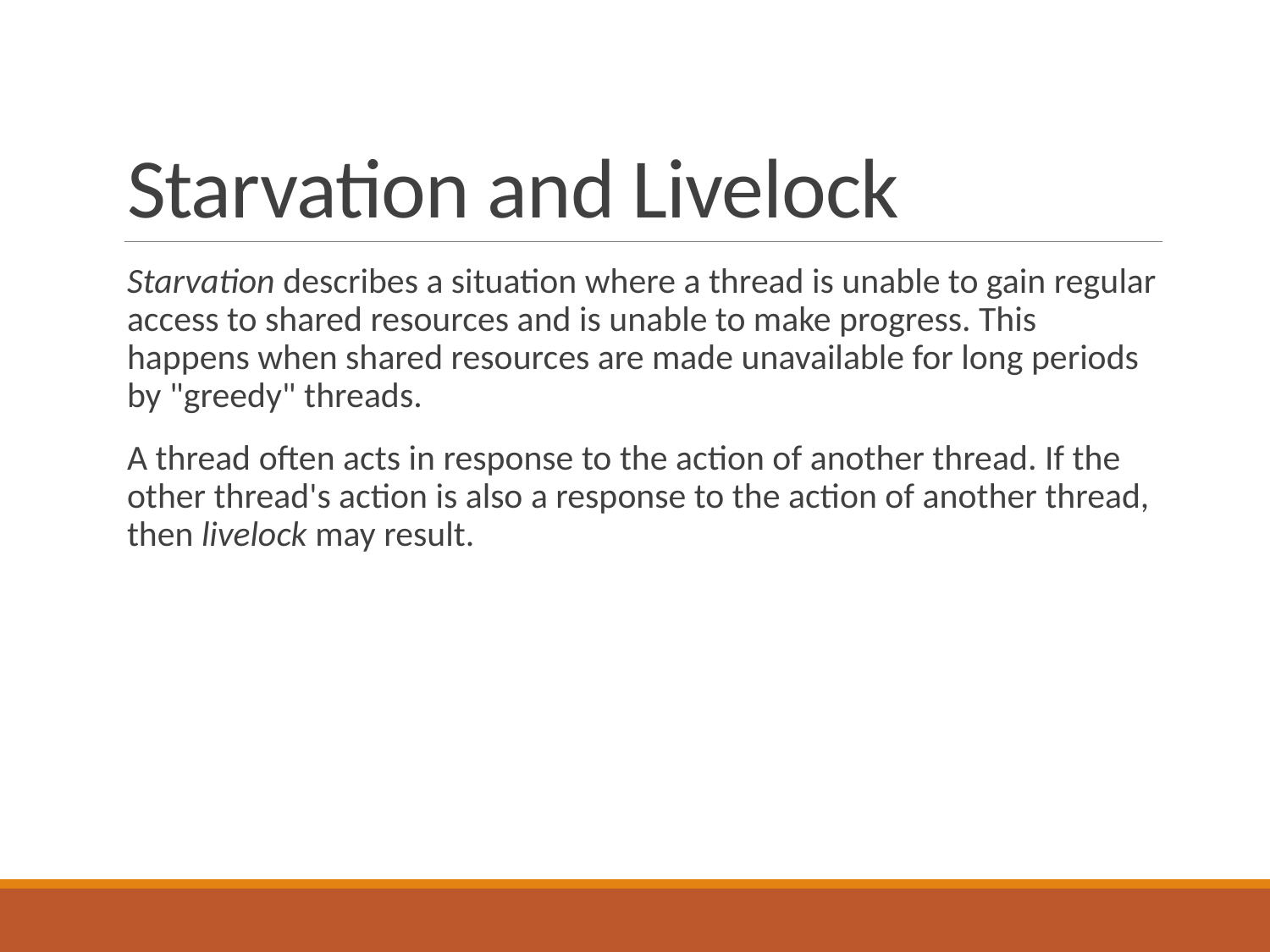

# Starvation and Livelock
Starvation describes a situation where a thread is unable to gain regular access to shared resources and is unable to make progress. This happens when shared resources are made unavailable for long periods by "greedy" threads.
A thread often acts in response to the action of another thread. If the other thread's action is also a response to the action of another thread, then livelock may result.